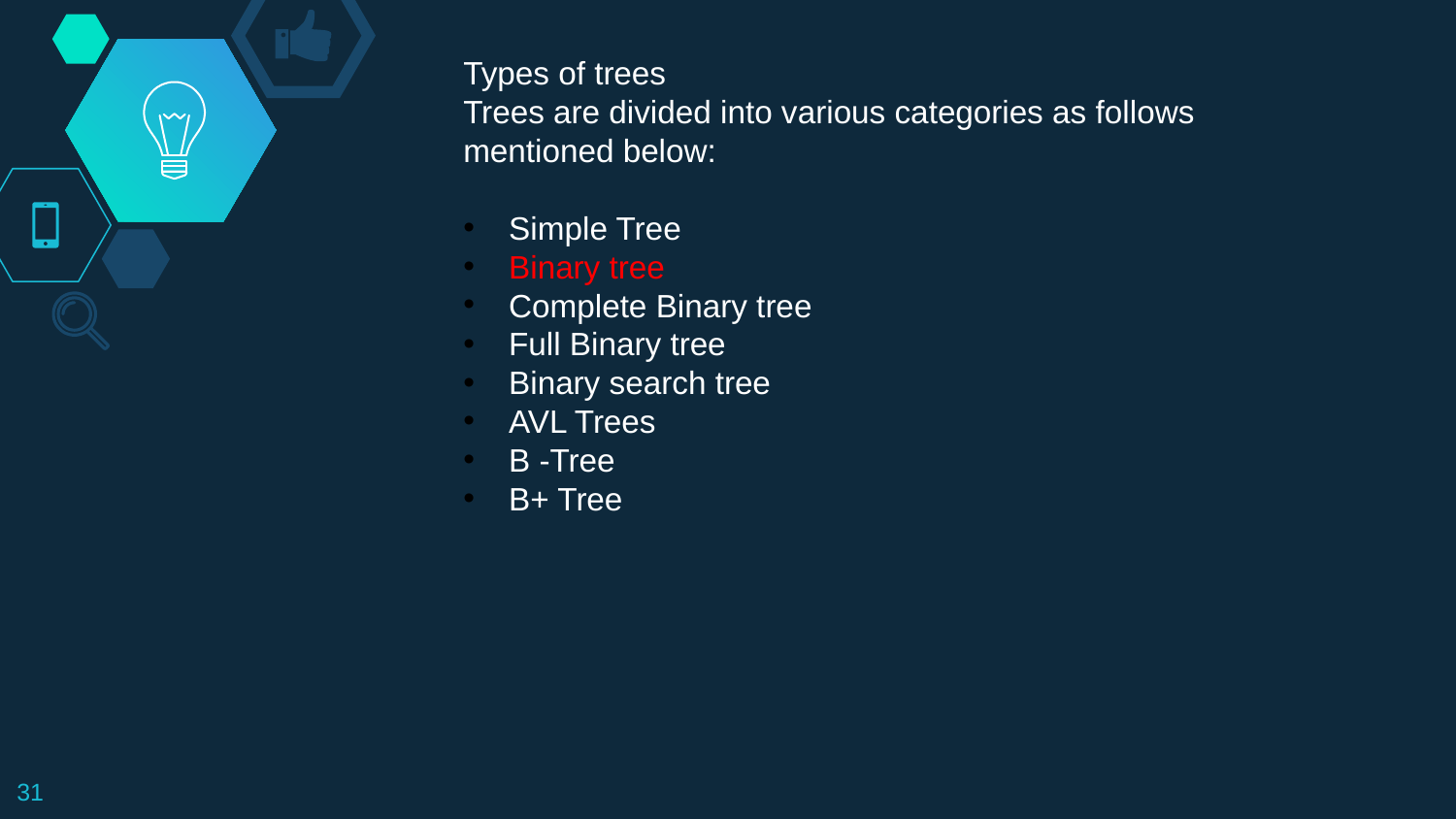

Types of trees
Trees are divided into various categories as follows mentioned below:

Simple Tree
Binary tree
Complete Binary tree
Full Binary tree
Binary search tree
AVL Trees
B -Tree
B+ Tree
31